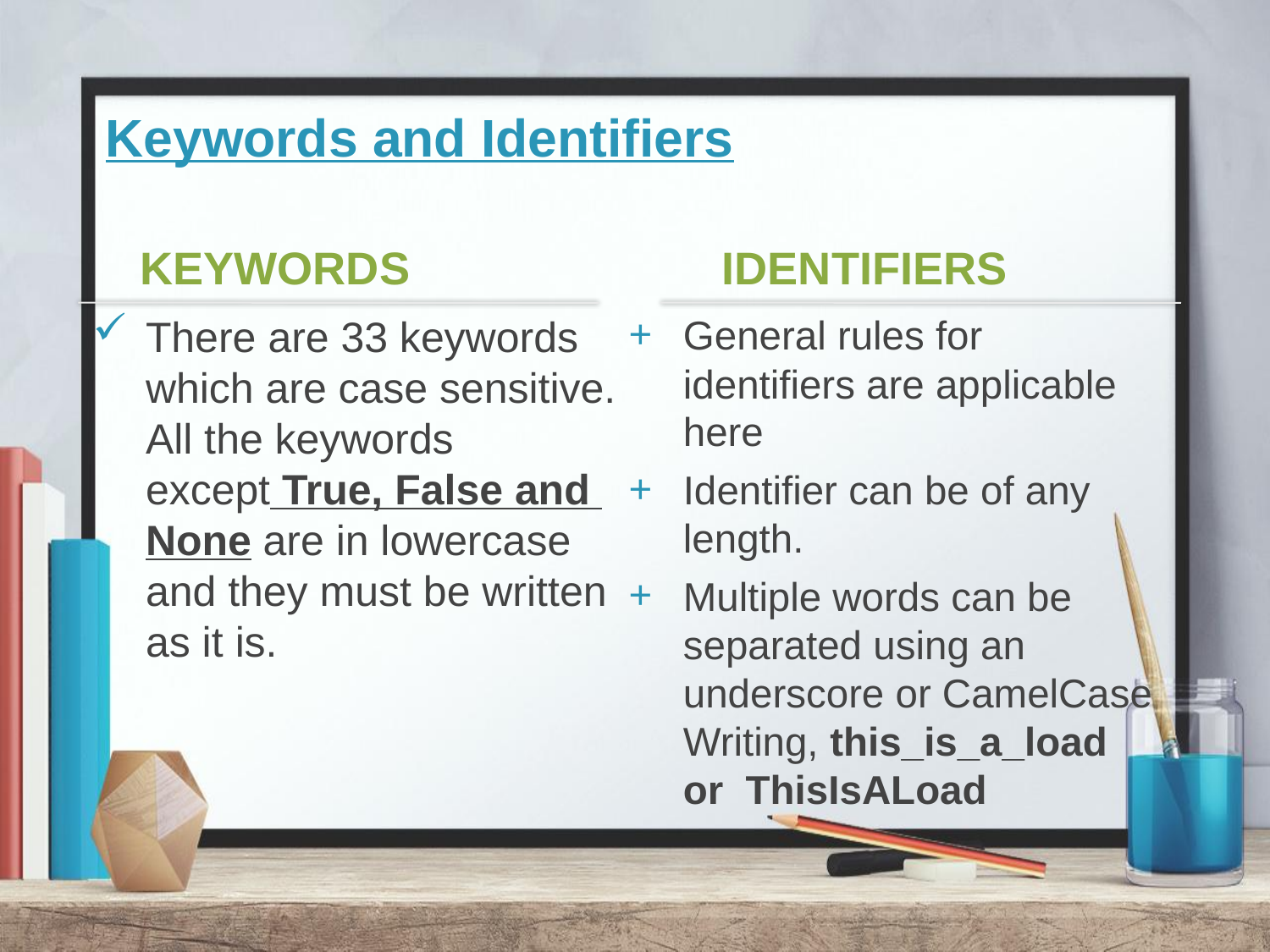

# Keywords and Identifiers
     KEYWORDS
     IDENTIFIERS
There are 33 keywords which are case sensitive. All the keywords except True, False and None are in lowercase and they must be written as it is.
General rules for identifiers are applicable here
Identifier can be of any length.
Multiple words can be separated using an underscore or CamelCase Writing, this_is_a_load or  ThisIsALoad